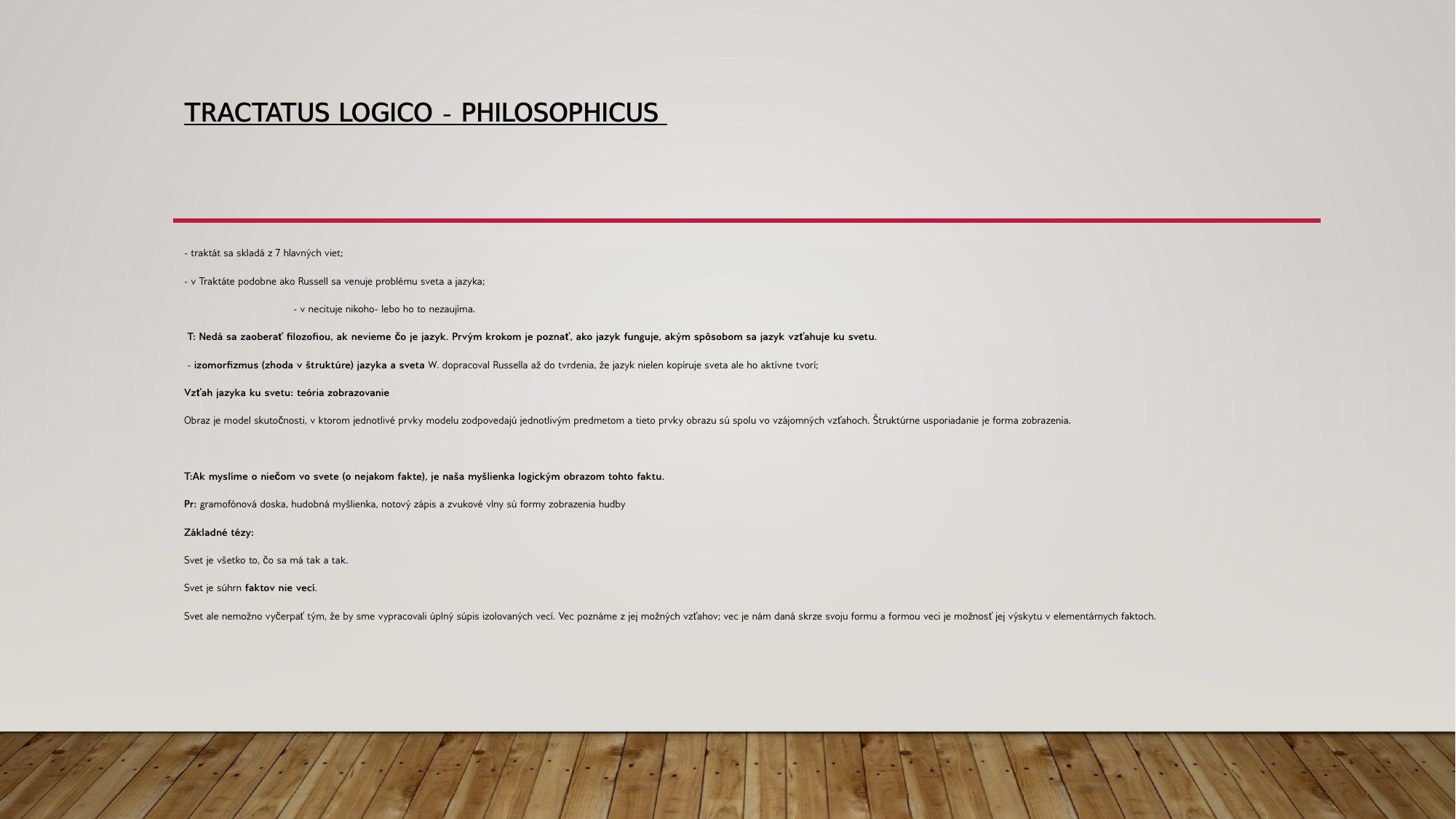

# Tractatus logico - philosophicus
- traktát sa skladá z 7 hlavných viet;
- v Traktáte podobne ako Russell sa venuje problému sveta a jazyka;
	- v necituje nikoho- lebo ho to nezaujíma.
 T: Nedá sa zaoberať filozofiou, ak nevieme čo je jazyk. Prvým krokom je poznať, ako jazyk funguje, akým spôsobom sa jazyk vzťahuje ku svetu.
 - izomorfizmus (zhoda v štruktúre) jazyka a sveta W. dopracoval Russella až do tvrdenia, že jazyk nielen kopíruje sveta ale ho aktívne tvorí;
Vzťah jazyka ku svetu: teória zobrazovanie
Obraz je model skutočnosti, v ktorom jednotlivé prvky modelu zodpovedajú jednotlivým predmetom a tieto prvky obrazu sú spolu vo vzájomných vzťahoch. Štruktúrne usporiadanie je forma zobrazenia.

T:Ak myslíme o niečom vo svete (o nejakom fakte), je naša myšlienka logickým obrazom tohto faktu.
Pr: gramofónová doska, hudobná myšlienka, notový zápis a zvukové vlny sú formy zobrazenia hudby
Základné tézy:
Svet je všetko to, čo sa má tak a tak.
Svet je súhrn faktov nie vecí.
Svet ale nemožno vyčerpať tým, že by sme vypracovali úplný súpis izolovaných vecí. Vec poznáme z jej možných vzťahov; vec je nám daná skrze svoju formu a formou veci je možnosť jej výskytu v elementárnych faktoch.